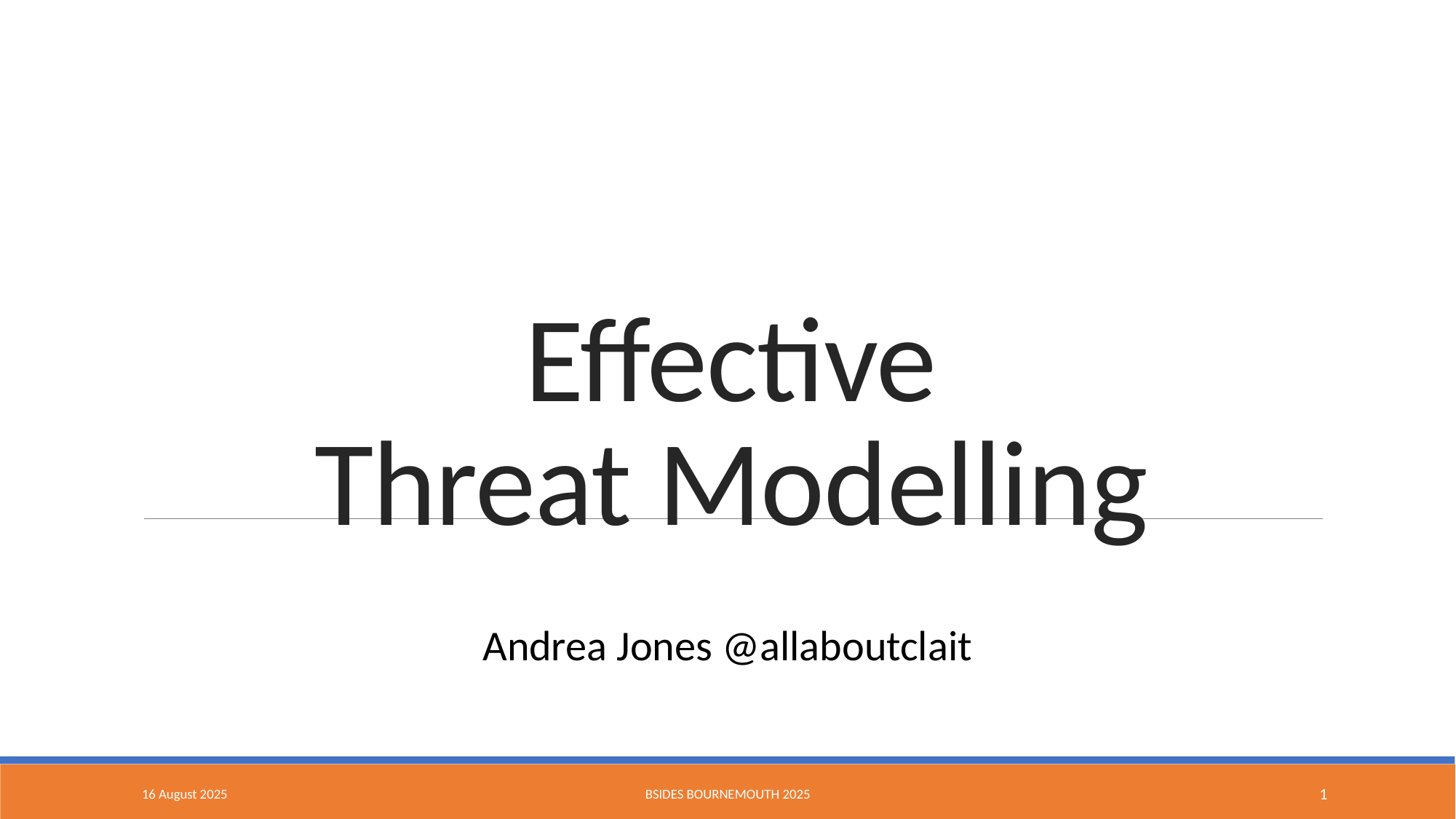

# Effective Threat Modelling
Andrea Jones @allaboutclait
Andrea Jones – Bsides Leeds 2025
16 August 2025
BSides Bournemouth 2025
1